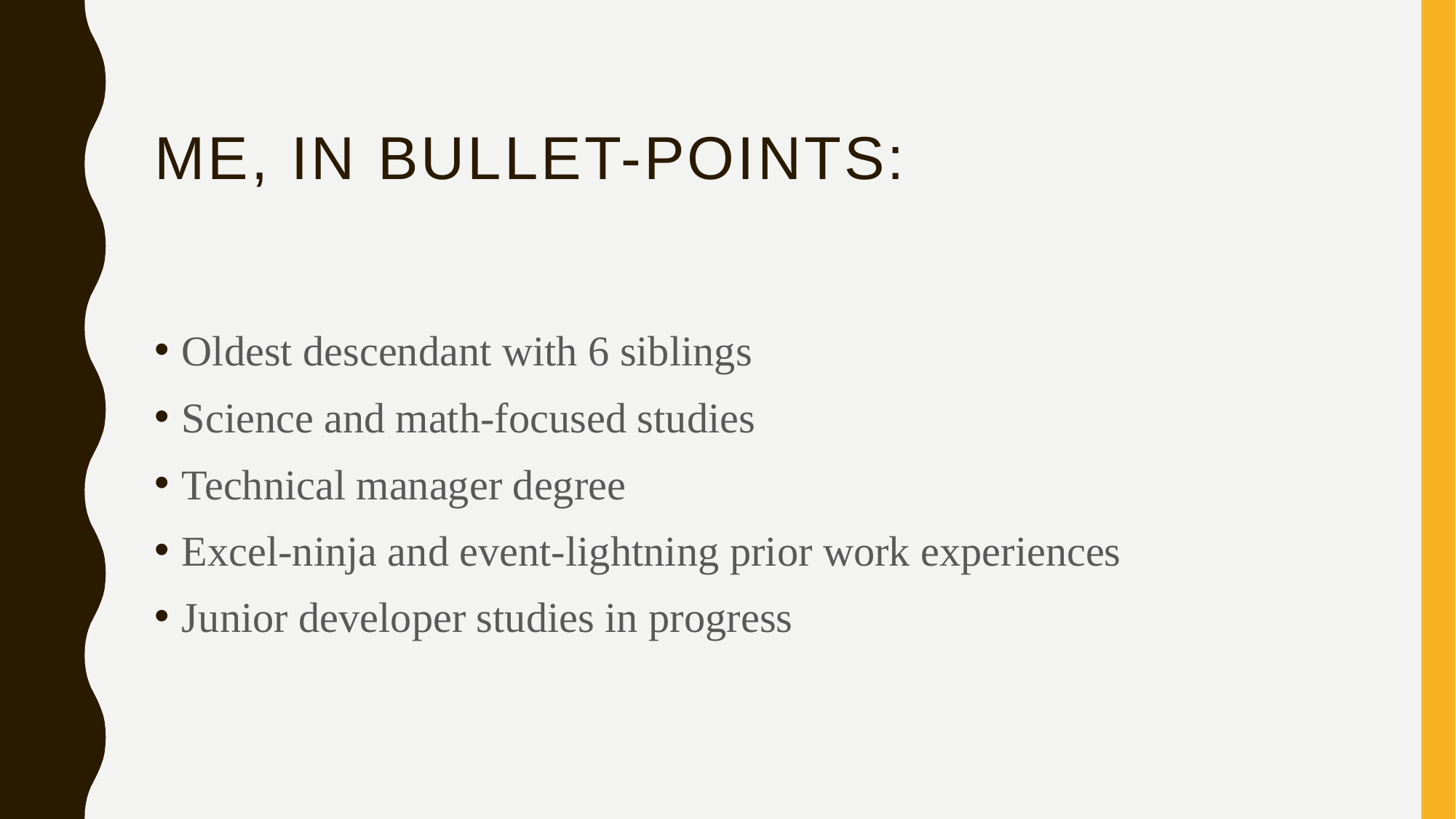

# Me, in bullet-points:
Oldest descendant with 6 siblings
Science and math-focused studies
Technical manager degree
Excel-ninja and event-lightning prior work experiences
Junior developer studies in progress